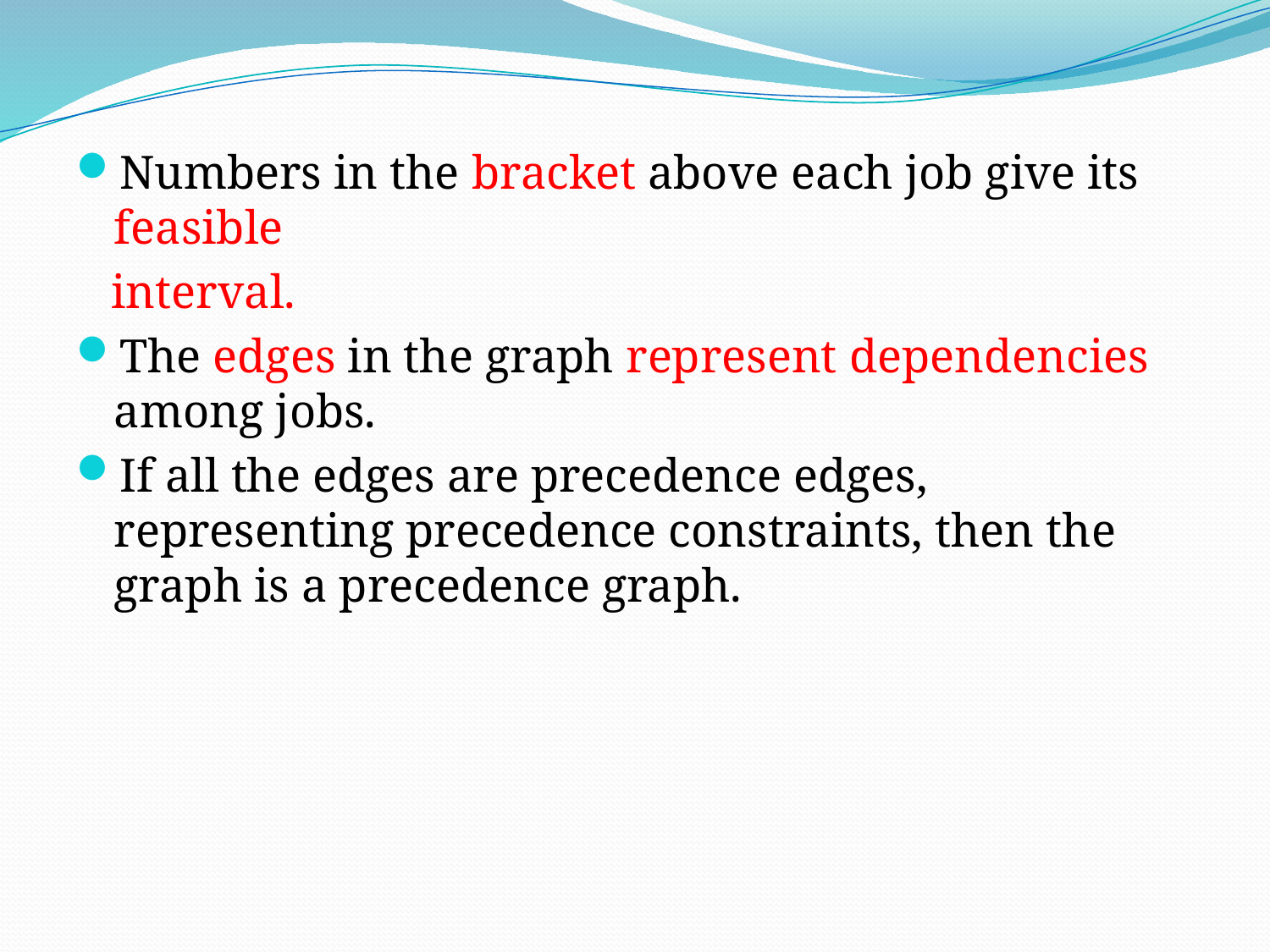

Numbers in the bracket above each job give its feasible
   interval.
The edges in the graph represent dependencies among jobs.
If all the edges are precedence edges, representing precedence constraints, then the graph is a precedence graph.